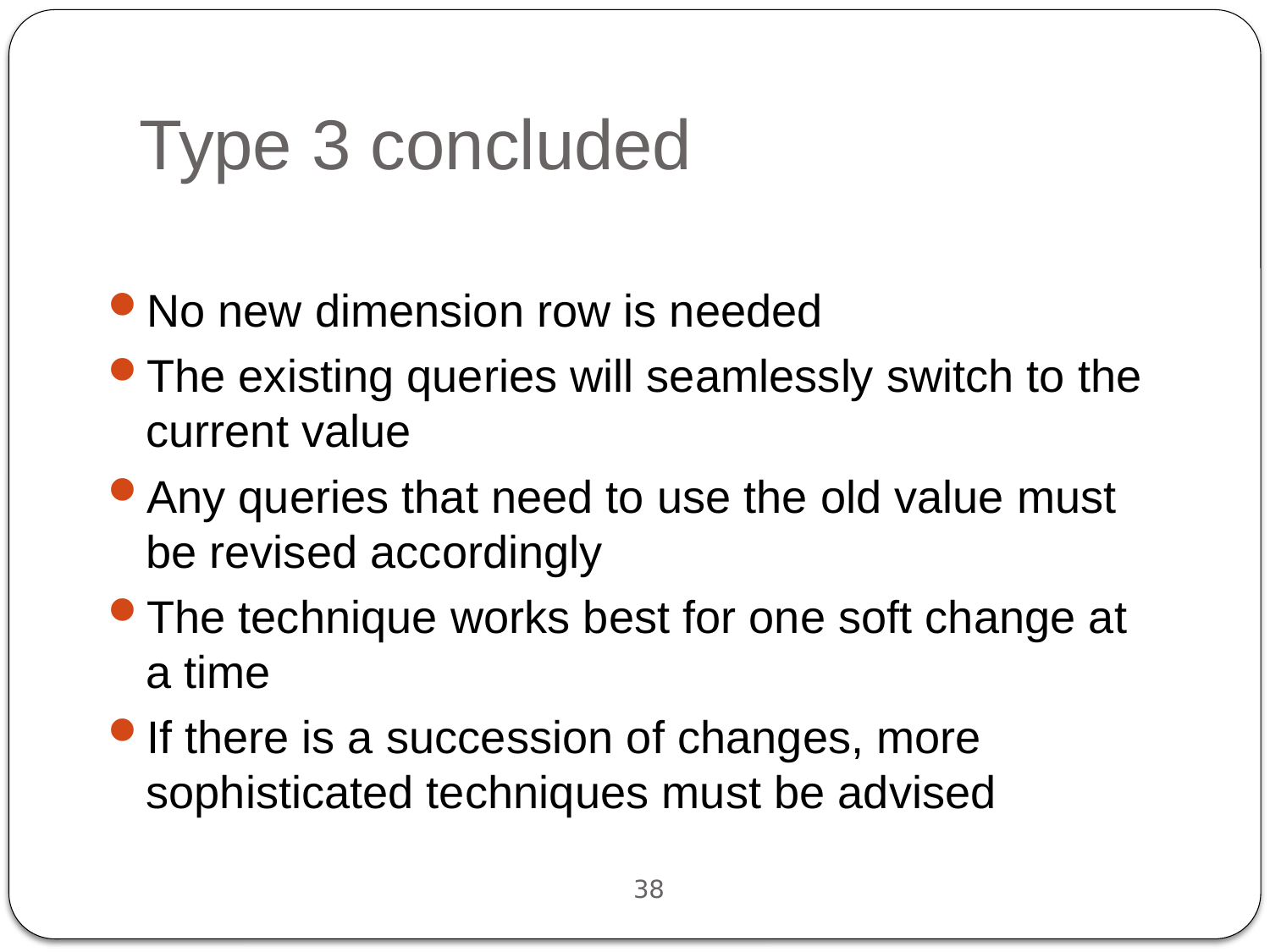

# Type 3 concluded
No new dimension row is needed
The existing queries will seamlessly switch to the current value
Any queries that need to use the old value must be revised accordingly
The technique works best for one soft change at a time
If there is a succession of changes, more sophisticated techniques must be advised
38